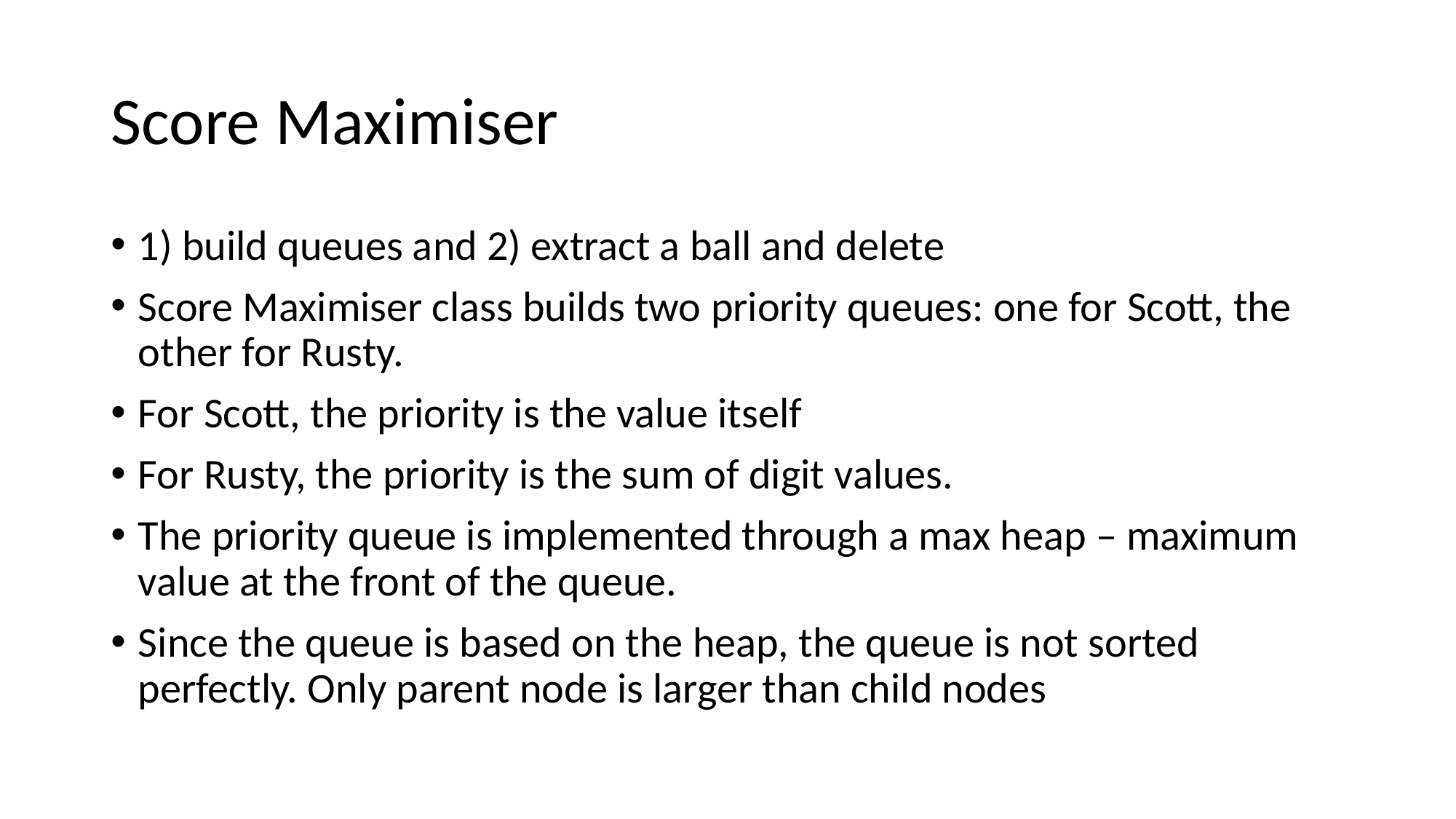

# Score Maximiser
1) build queues and 2) extract a ball and delete
Score Maximiser class builds two priority queues: one for Scott, the other for Rusty.
For Scott, the priority is the value itself
For Rusty, the priority is the sum of digit values.
The priority queue is implemented through a max heap – maximum value at the front of the queue.
Since the queue is based on the heap, the queue is not sorted perfectly. Only parent node is larger than child nodes